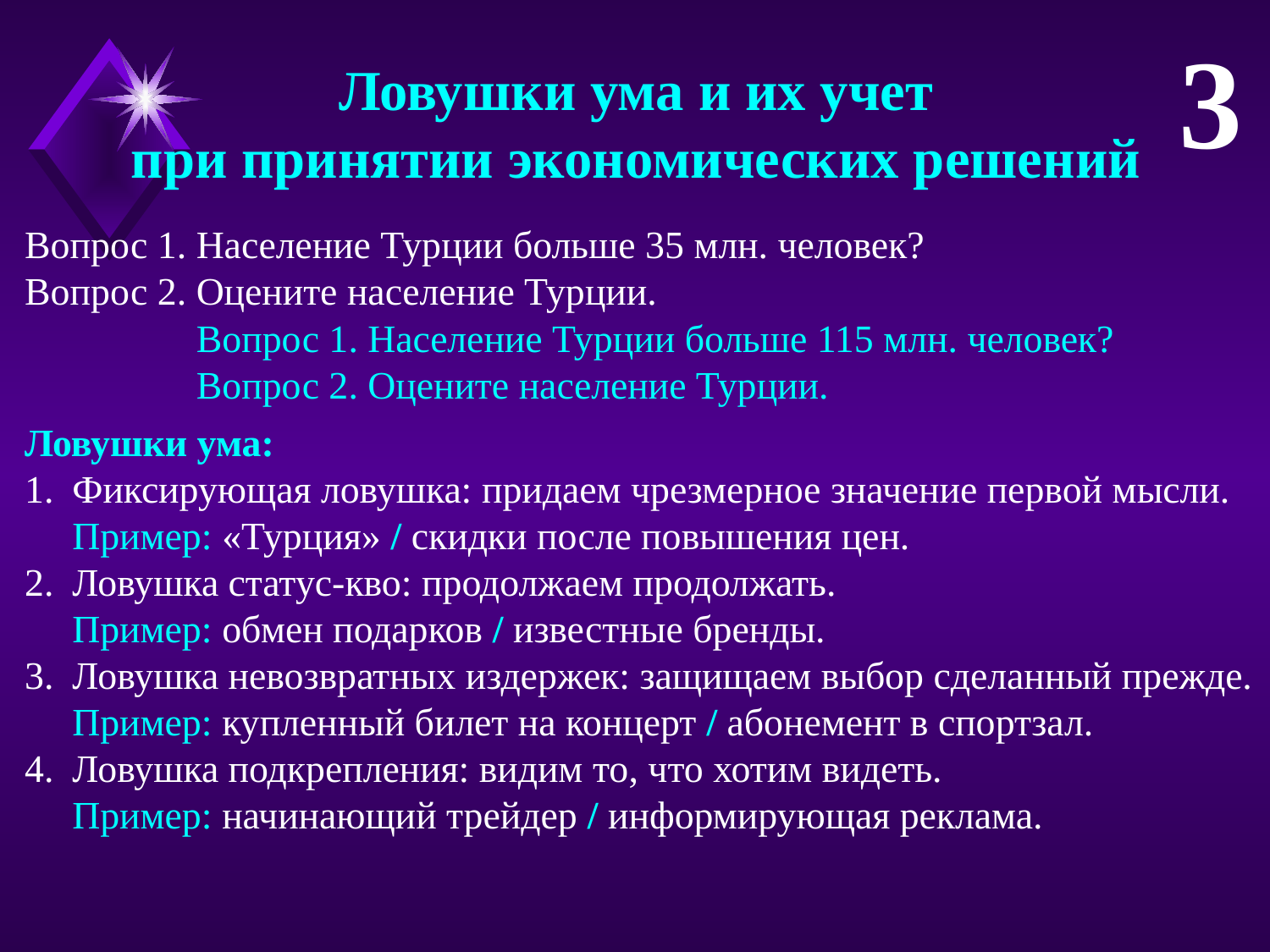

3
Ловушки ума и их учет
при принятии экономических решений
Вопрос 1. Население Турции больше 35 млн. человек?
Вопрос 2. Оцените население Турции.
Вопрос 1. Население Турции больше 115 млн. человек?
Вопрос 2. Оцените население Турции.
Ловушки ума:
Фиксирующая ловушка: придаем чрезмерное значение первой мысли.
Пример: «Турция» / скидки после повышения цен.
Ловушка статус-кво: продолжаем продолжать.
Пример: обмен подарков / известные бренды.
Ловушка невозвратных издержек: защищаем выбор сделанный прежде.
Пример: купленный билет на концерт / абонемент в спортзал.
Ловушка подкрепления: видим то, что хотим видеть.
Пример: начинающий трейдер / информирующая реклама.